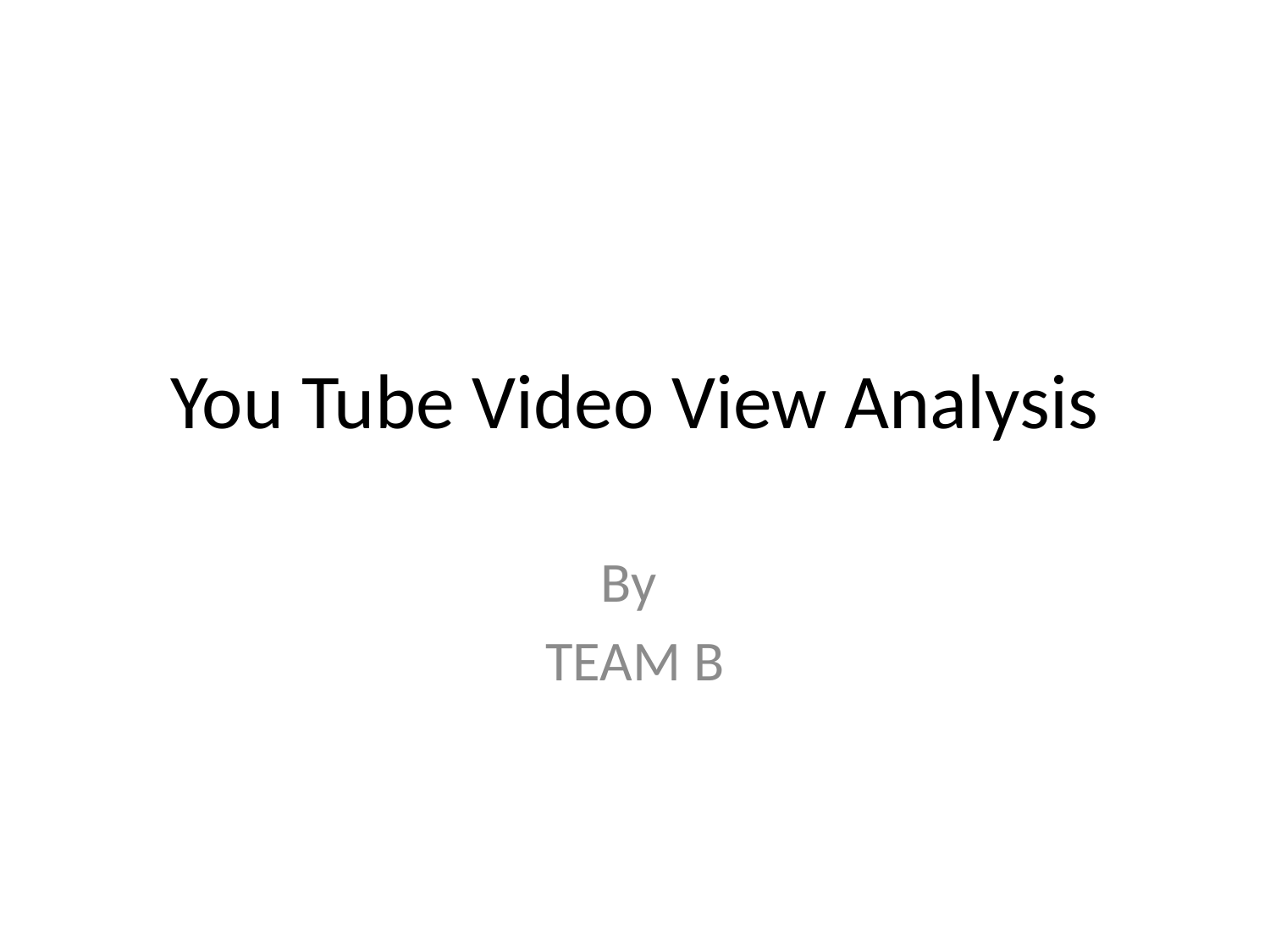

# You Tube Video View Analysis
By
TEAM B